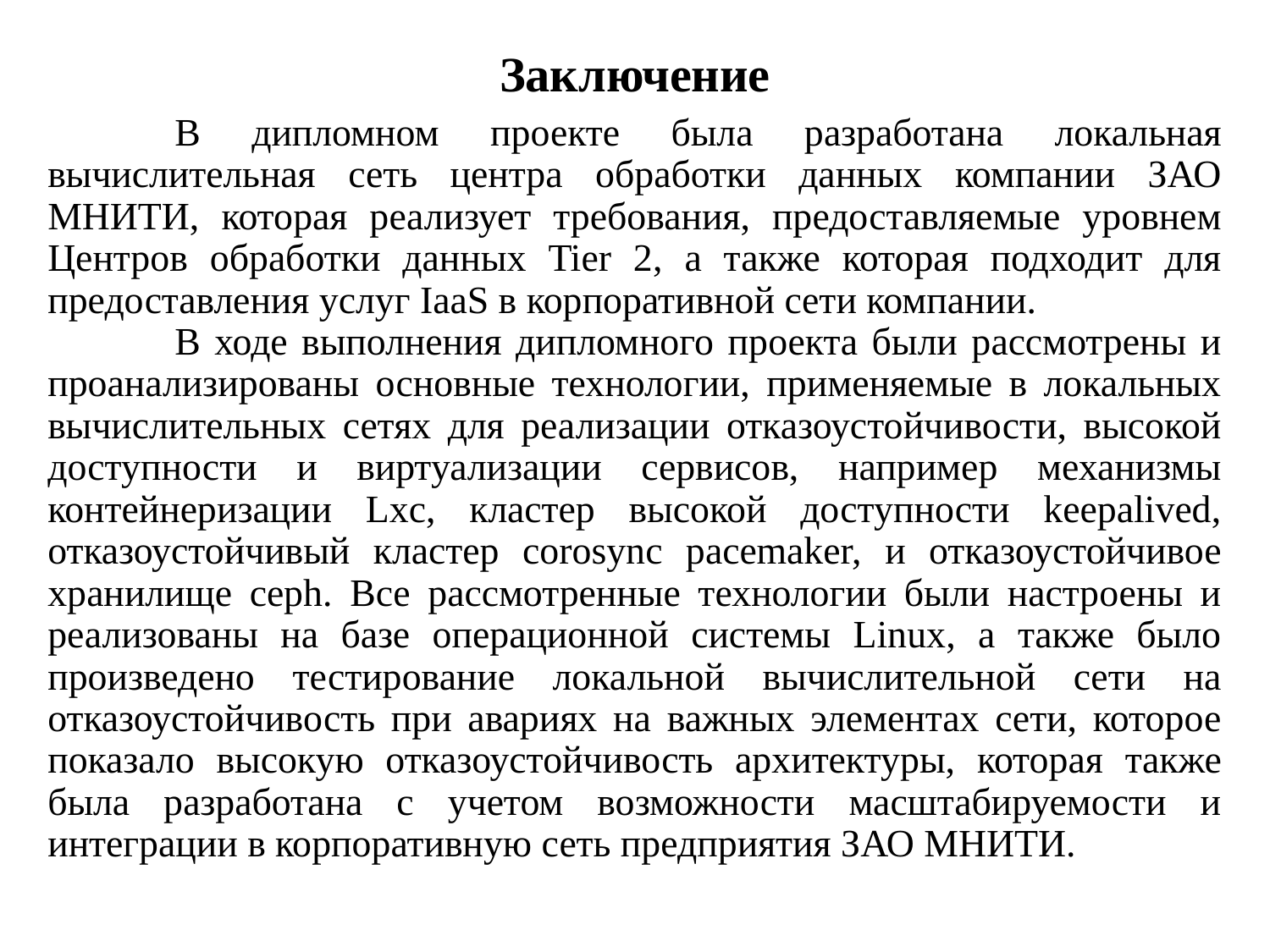

Заключение
	В дипломном проекте была разработана локальная вычислительная сеть центра обработки данных компании ЗАО МНИТИ, которая реализует требования, предоставляемые уровнем Центров обработки данных Tier 2, а также которая подходит для предоставления услуг IaaS в корпоративной сети компании.
	В ходе выполнения дипломного проекта были рассмотрены и проанализированы основные технологии, применяемые в локальных вычислительных сетях для реализации отказоустойчивости, высокой доступности и виртуализации сервисов, например механизмы контейнеризации Lxc, кластер высокой доступности keepalived, отказоустойчивый кластер corosync pacemaker, и отказоустойчивое хранилище ceph. Все рассмотренные технологии были настроены и реализованы на базе операционной системы Linux, а также было произведено тестирование локальной вычислительной сети на отказоустойчивость при авариях на важных элементах сети, которое показало высокую отказоустойчивость архитектуры, которая также была разработана с учетом возможности масштабируемости и интеграции в корпоративную сеть предприятия ЗАО МНИТИ.